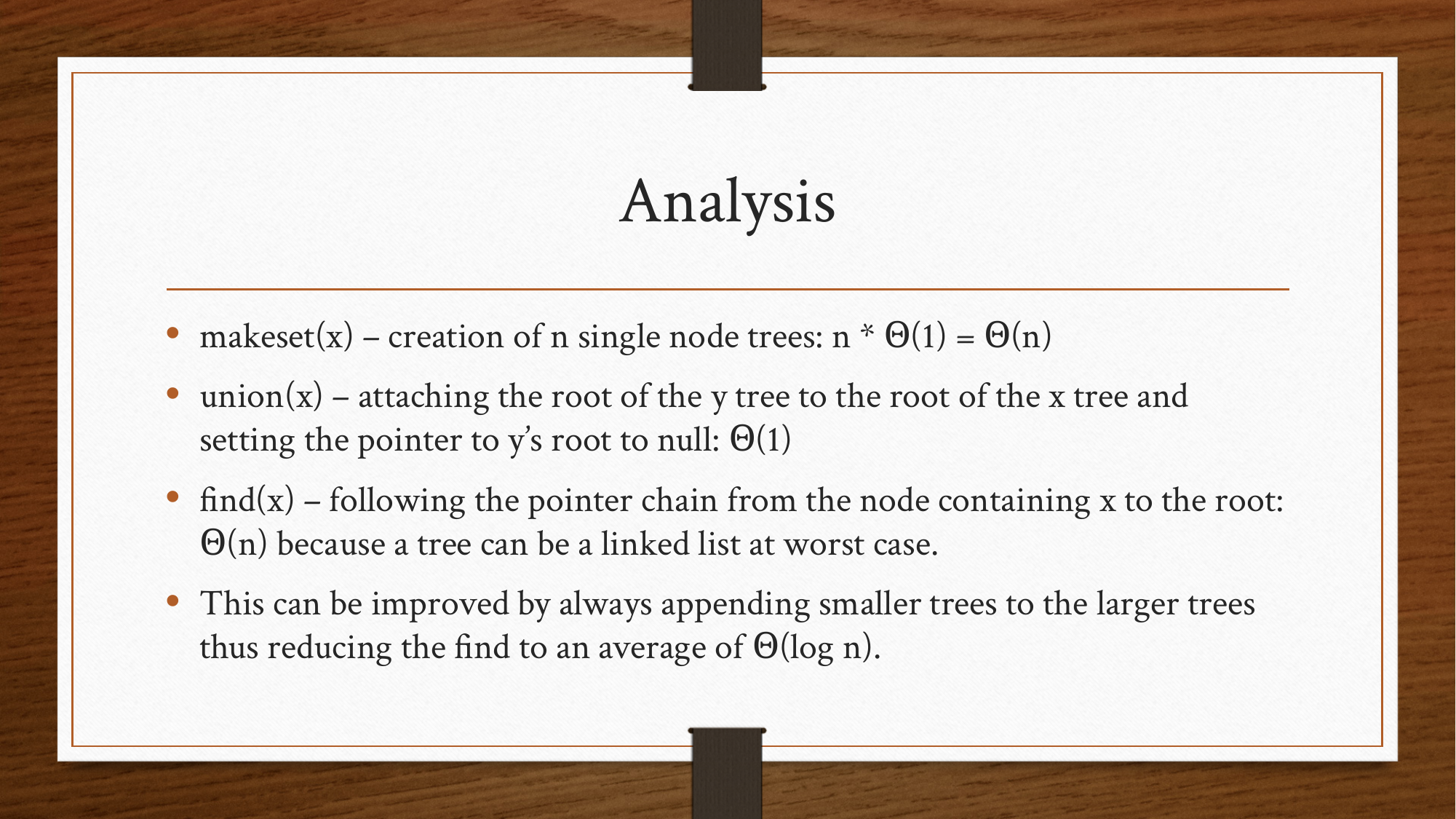

# Analysis
makeset(x) – creation of n single node trees: n * Θ(1) = Θ(n)
union(x) – attaching the root of the y tree to the root of the x tree and setting the pointer to y’s root to null: Θ(1)
find(x) – following the pointer chain from the node containing x to the root: Θ(n) because a tree can be a linked list at worst case.
This can be improved by always appending smaller trees to the larger trees thus reducing the find to an average of Θ(log n).